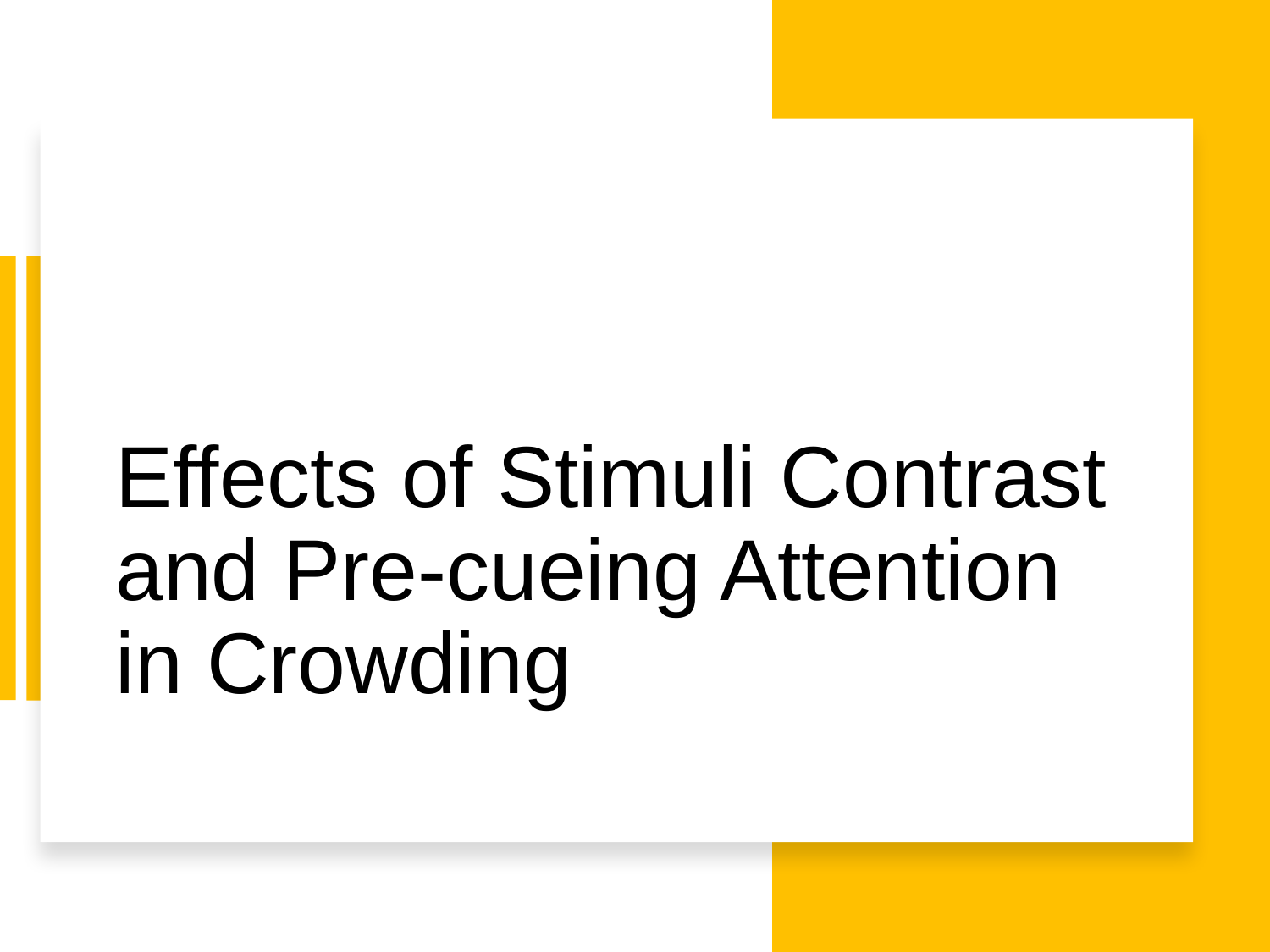

# Effects of Stimuli Contrast and Pre-cueing Attention in Crowding